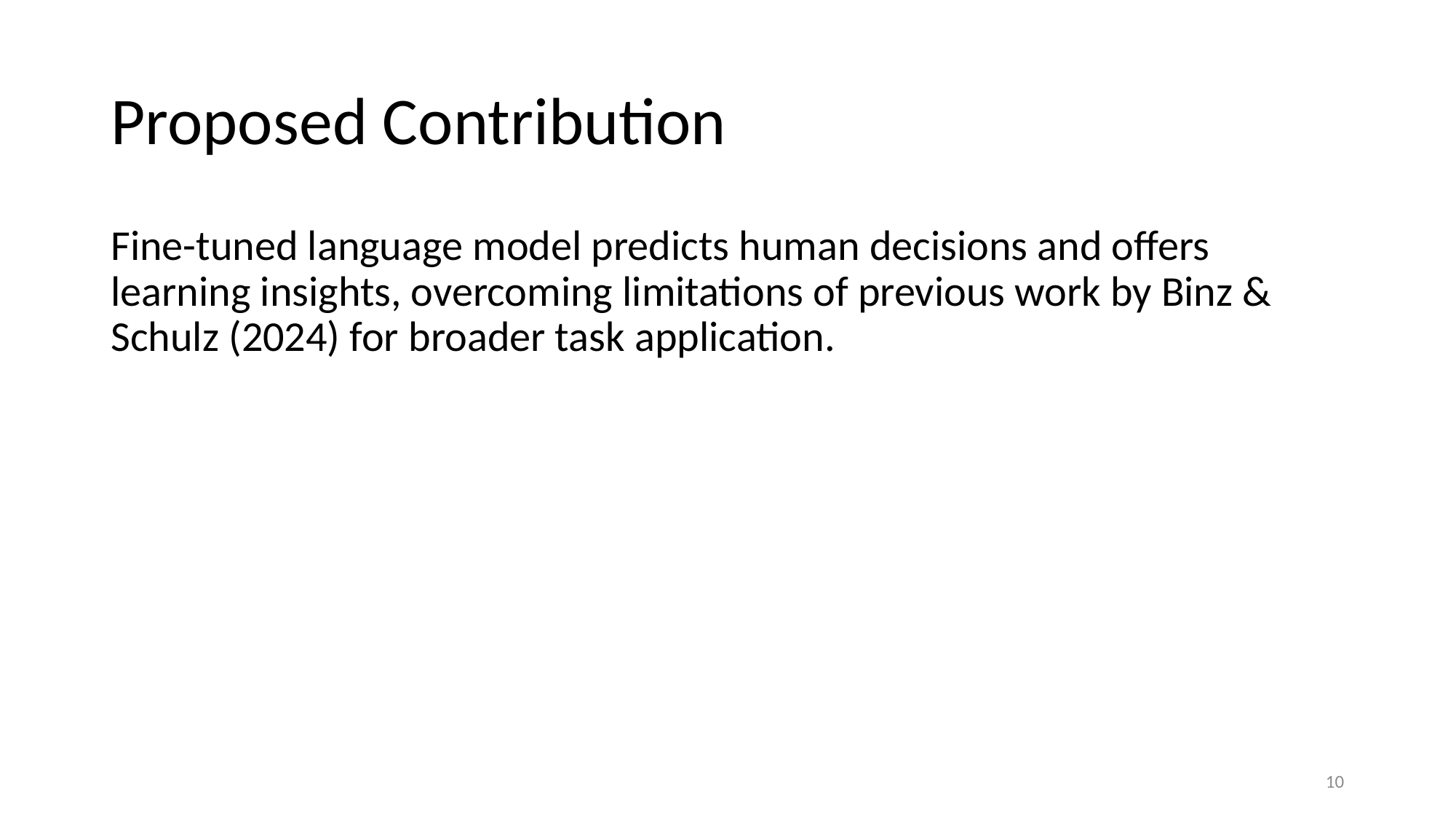

# Proposed Contribution
Fine-tuned language model predicts human decisions and offers learning insights, overcoming limitations of previous work by Binz & Schulz (2024) for broader task application.
10